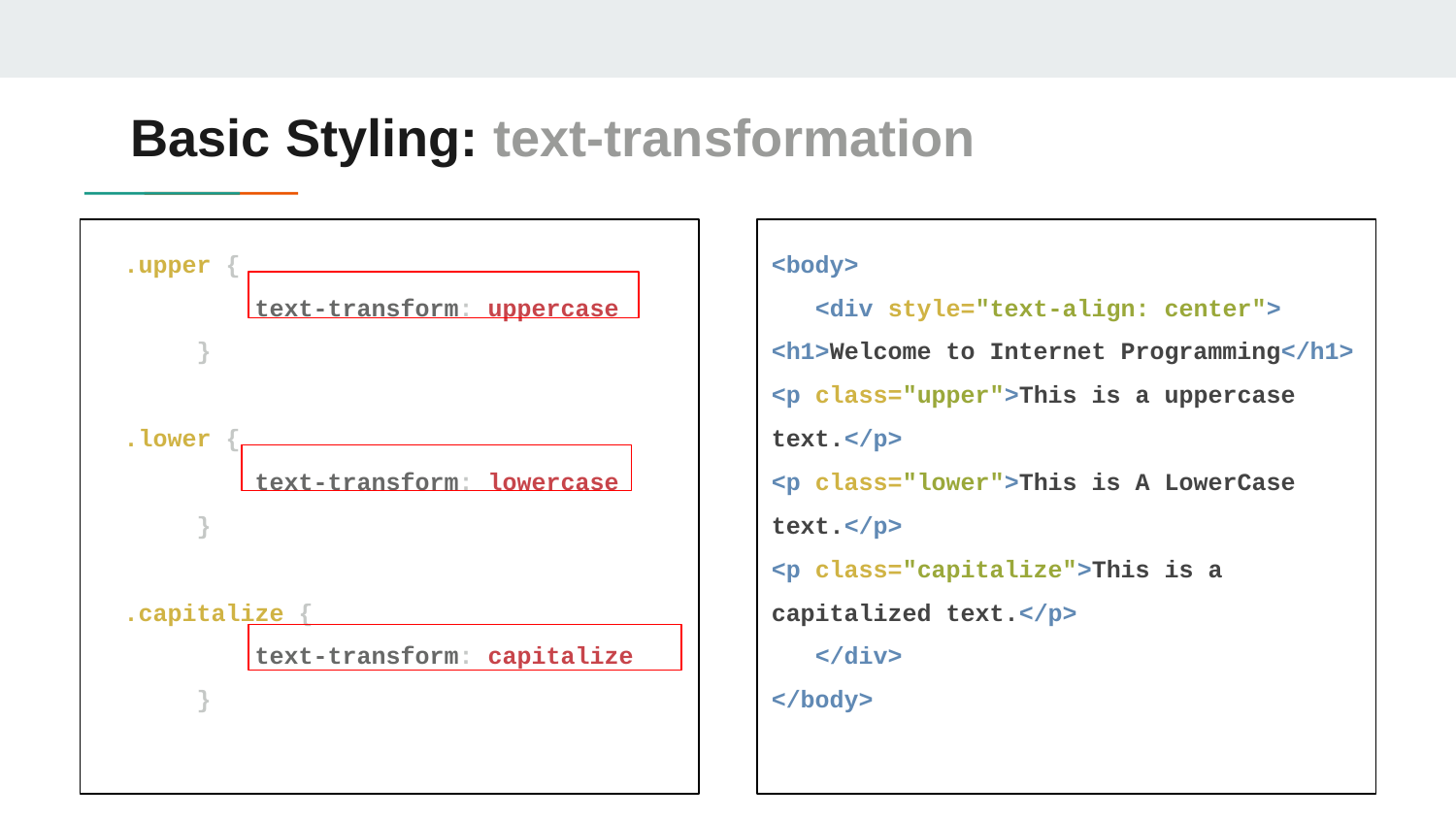

# Basic Styling: text-transformation
  .upper {
           text-transform: uppercase
       }

  .lower {
           text-transform: lowercase
       }

  .capitalize {
           text-transform: capitalize
       }

<body>
   <div style="text-align: center">
<h1>Welcome to Internet Programming</h1>
<p class="upper">This is a uppercase text.</p>
<p class="lower">This is A LowerCase text.</p>
<p class="capitalize">This is a capitalized text.</p>
   </div>
</body>